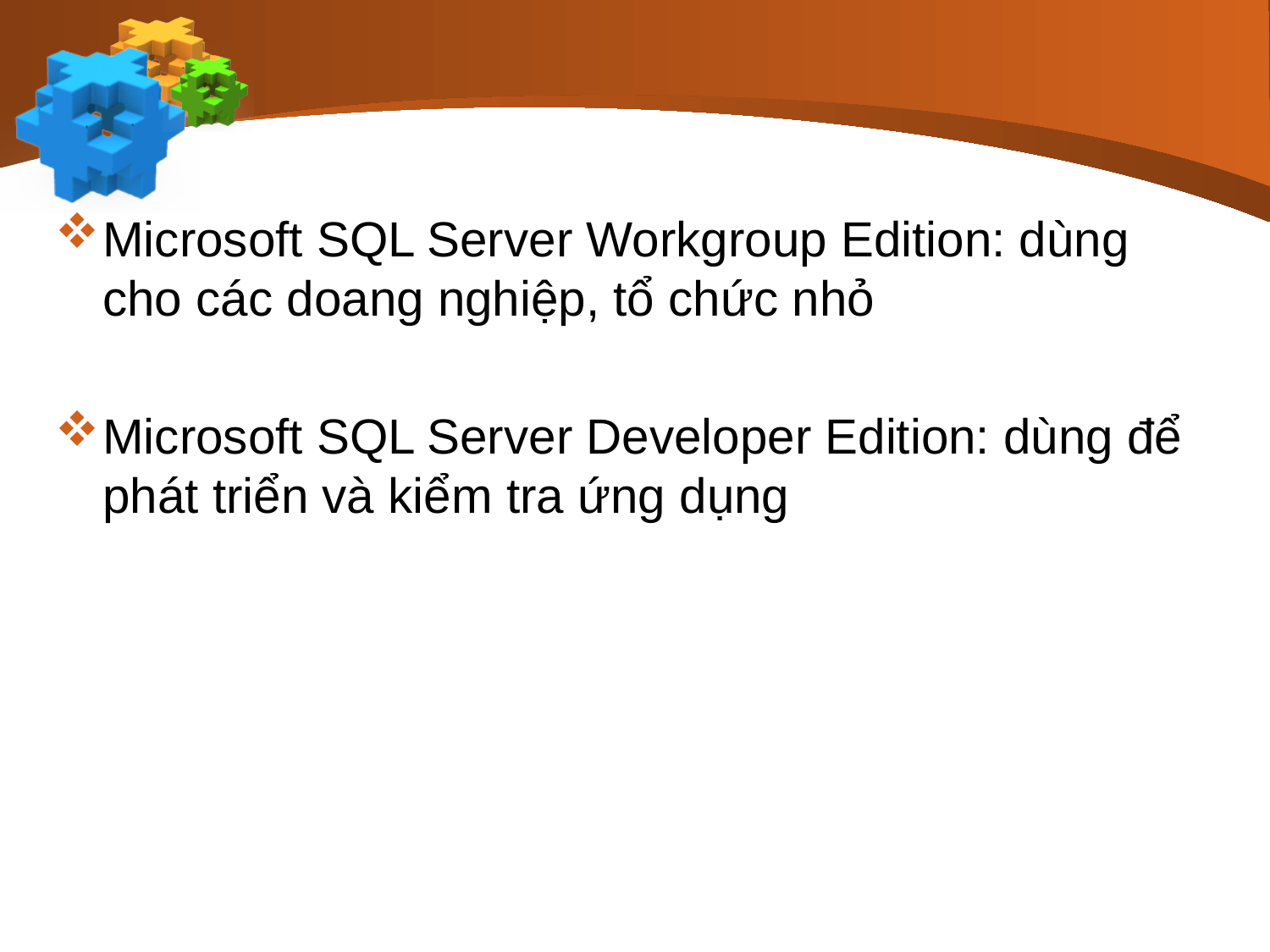

#
Microsoft SQL Server Workgroup Edition: dùng cho các doang nghiệp, tổ chức nhỏ

Microsoft SQL Server Developer Edition: dùng để phát triển và kiểm tra ứng dụng